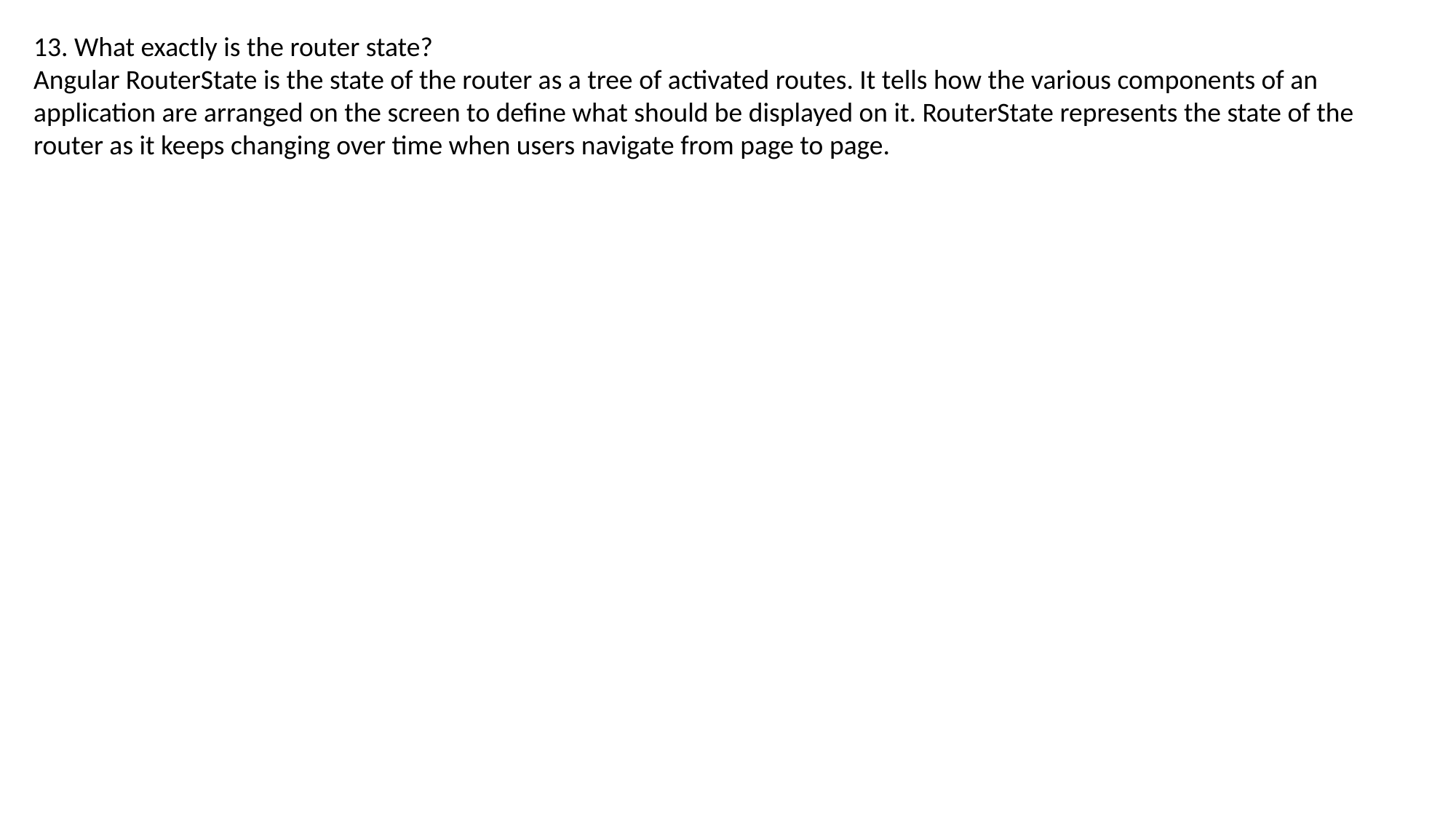

13. What exactly is the router state?
Angular RouterState is the state of the router as a tree of activated routes. It tells how the various components of an application are arranged on the screen to define what should be displayed on it. RouterState represents the state of the router as it keeps changing over time when users navigate from page to page.